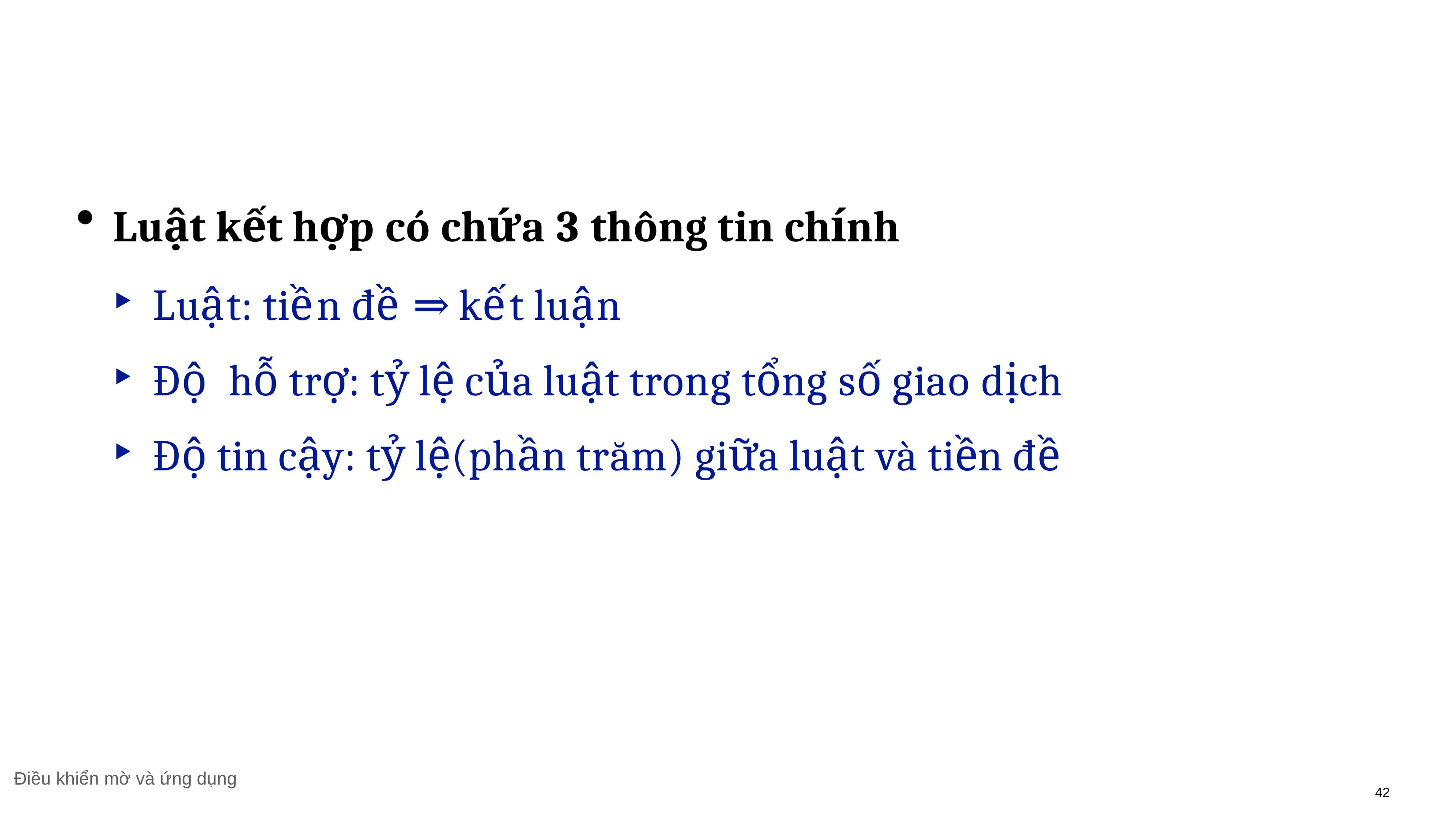

Luật kết hợp có chứa 3 thông tin chı́nh
Luật: tiền đề ⇒ kết luận
Độ	hỗ trợ: tỷ lệ của luật trong tổng số giao dịch
Độ tin cậy: tỷ lệ(phần trăm) giữa luật và tiền đề
Điều khiển mờ và ứng dụng
42